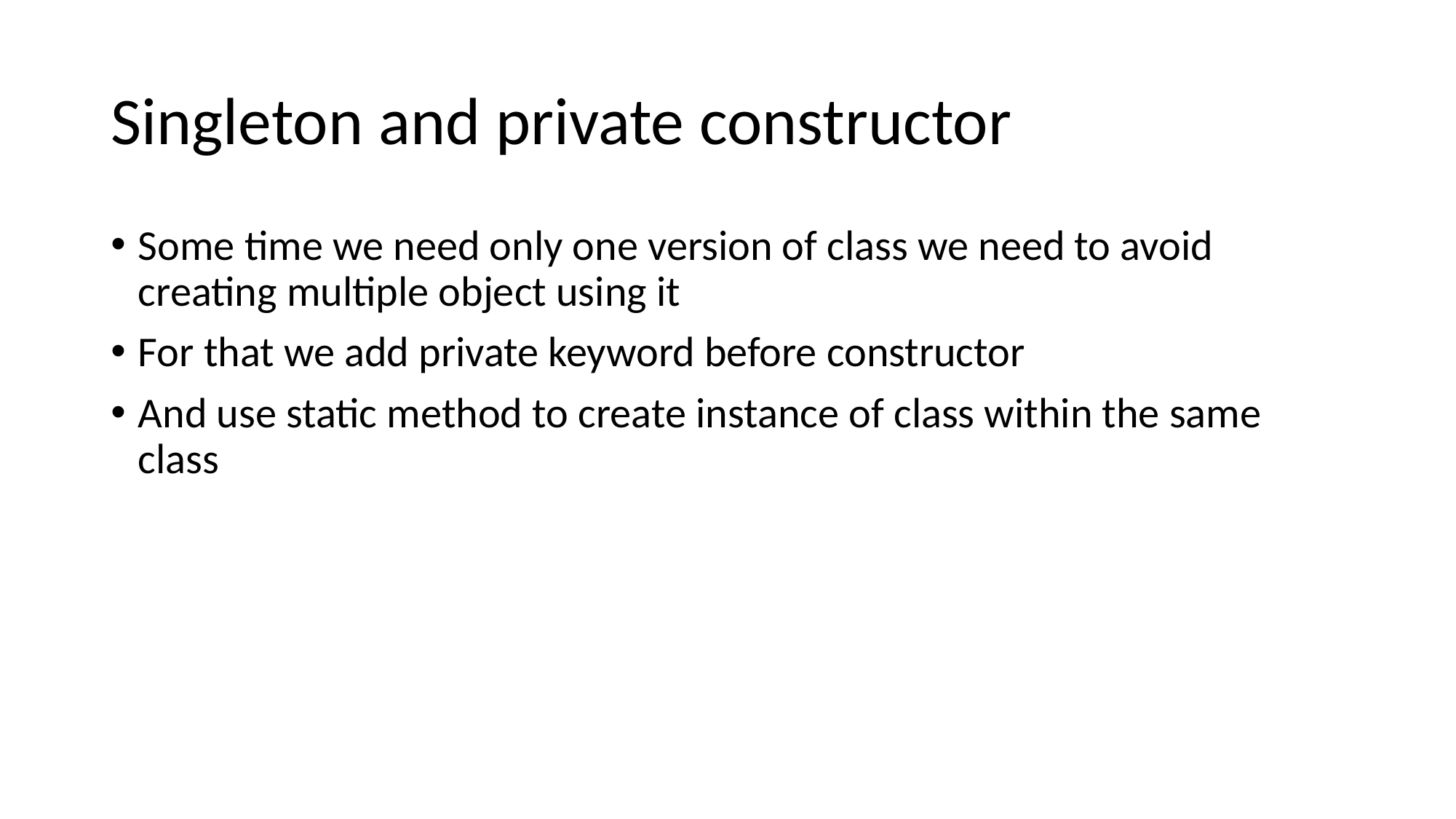

# Singleton and private constructor
Some time we need only one version of class we need to avoid creating multiple object using it
For that we add private keyword before constructor
And use static method to create instance of class within the same class